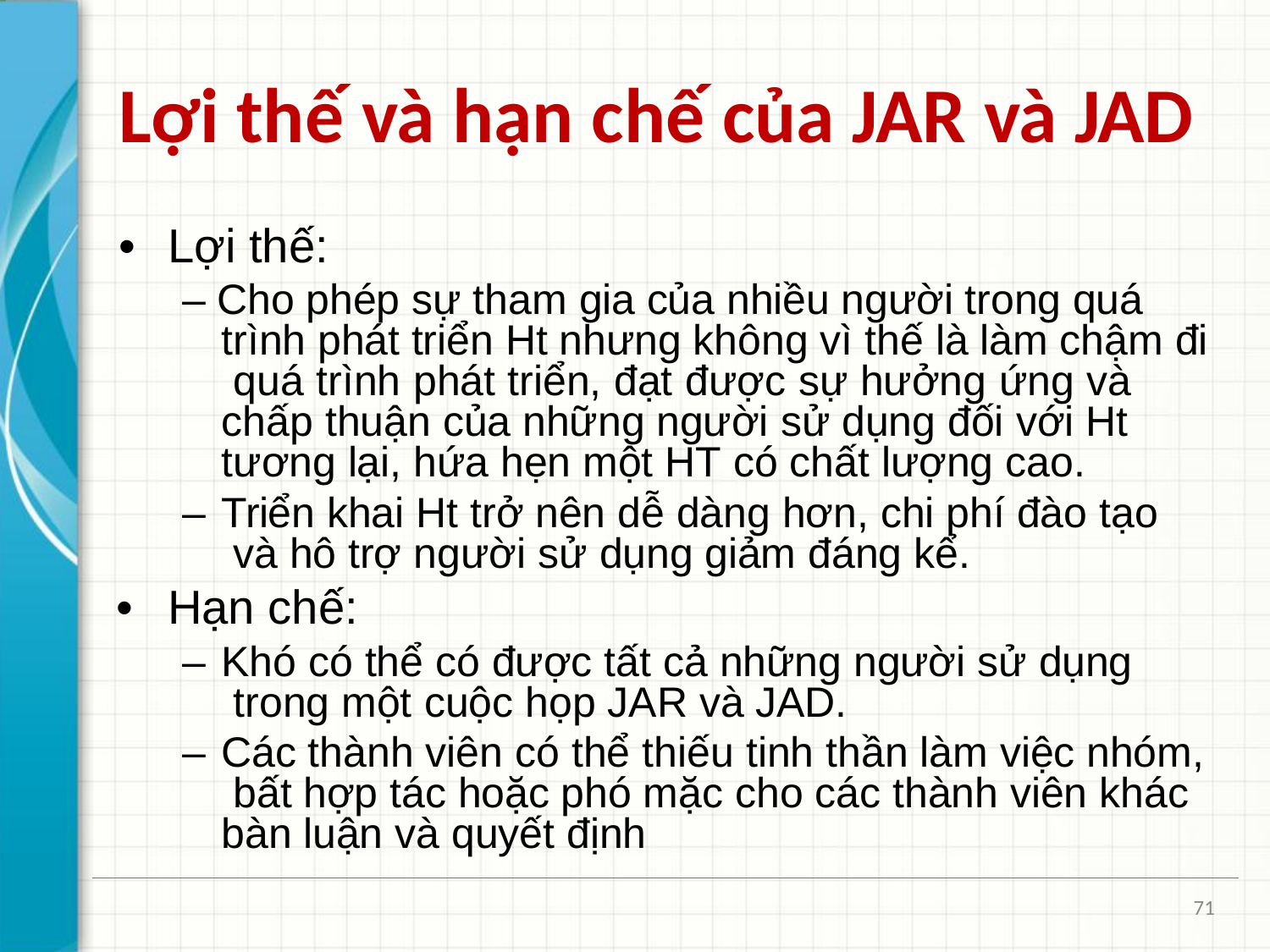

# Lợi thế và hạn chế của JAR và JAD
•	Lợi thế:
– Cho phép sự tham gia của nhiều người trong quá  trình phát triển Ht nhưng không vì thế là làm chậm đi  quá trình phát triển, đạt được sự hưởng ứng và  chấp thuận của những người sử dụng đối với Ht  tương lại, hứa hẹn một HT có chất lượng cao.
– Triển khai Ht trở nên dễ dàng hơn, chi phí đào tạo  và hô trợ người sử dụng giảm đáng kể.
•	Hạn chế:
– Khó có thể có được tất cả những người sử dụng  trong một cuộc họp JAR và JAD.
– Các thành viên có thể thiếu tinh thần làm việc nhóm,  bất hợp tác hoặc phó mặc cho các thành viên khác  bàn luận và quyết định

71